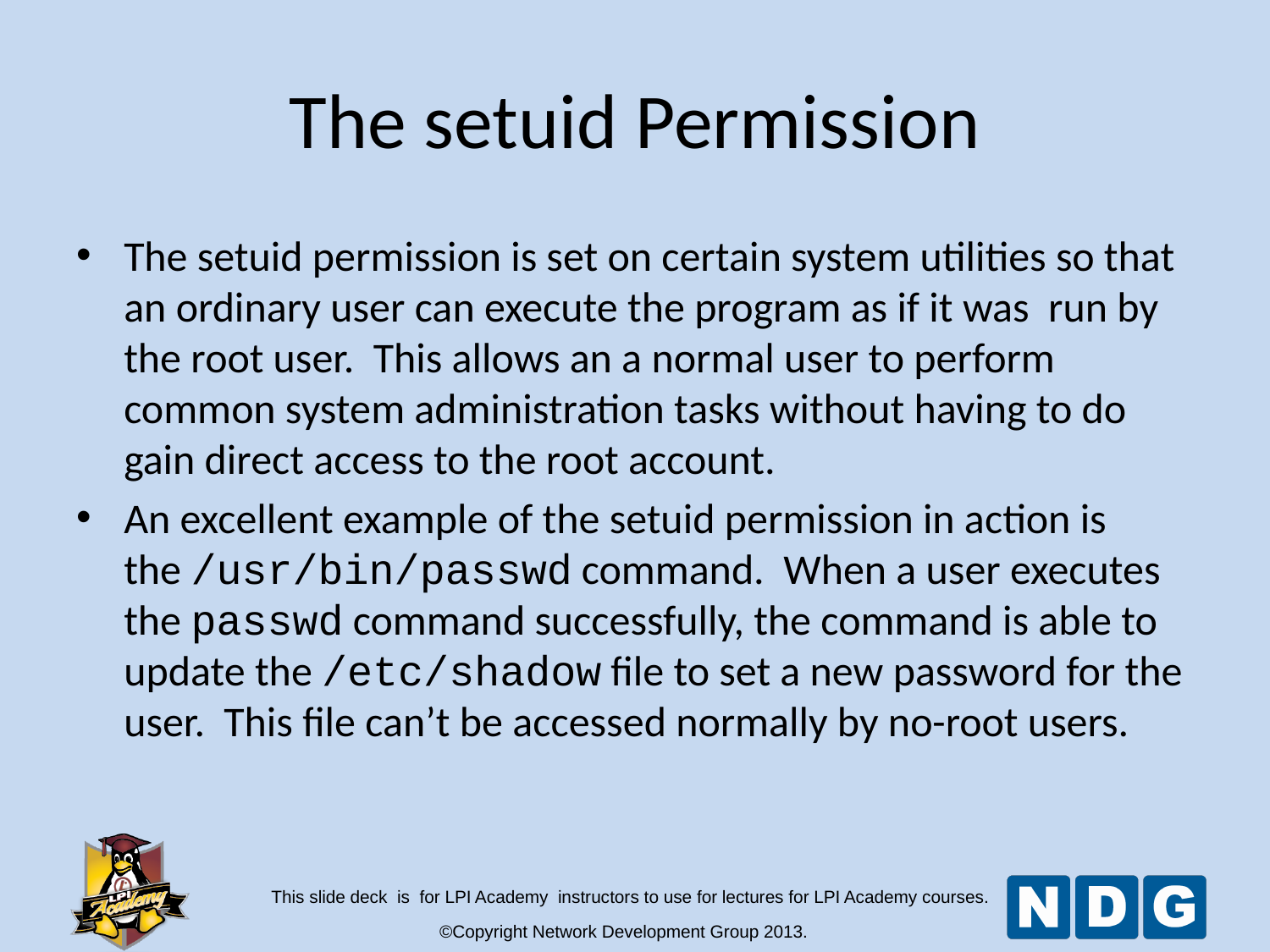

The setuid Permission
The setuid permission is set on certain system utilities so that an ordinary user can execute the program as if it was  run by the root user.  This allows an a normal user to perform common system administration tasks without having to do gain direct access to the root account.
An excellent example of the setuid permission in action is the /usr/bin/passwd command.  When a user executes the passwd command successfully, the command is able to update the /etc/shadow file to set a new password for the user.  This file can’t be accessed normally by no-root users.